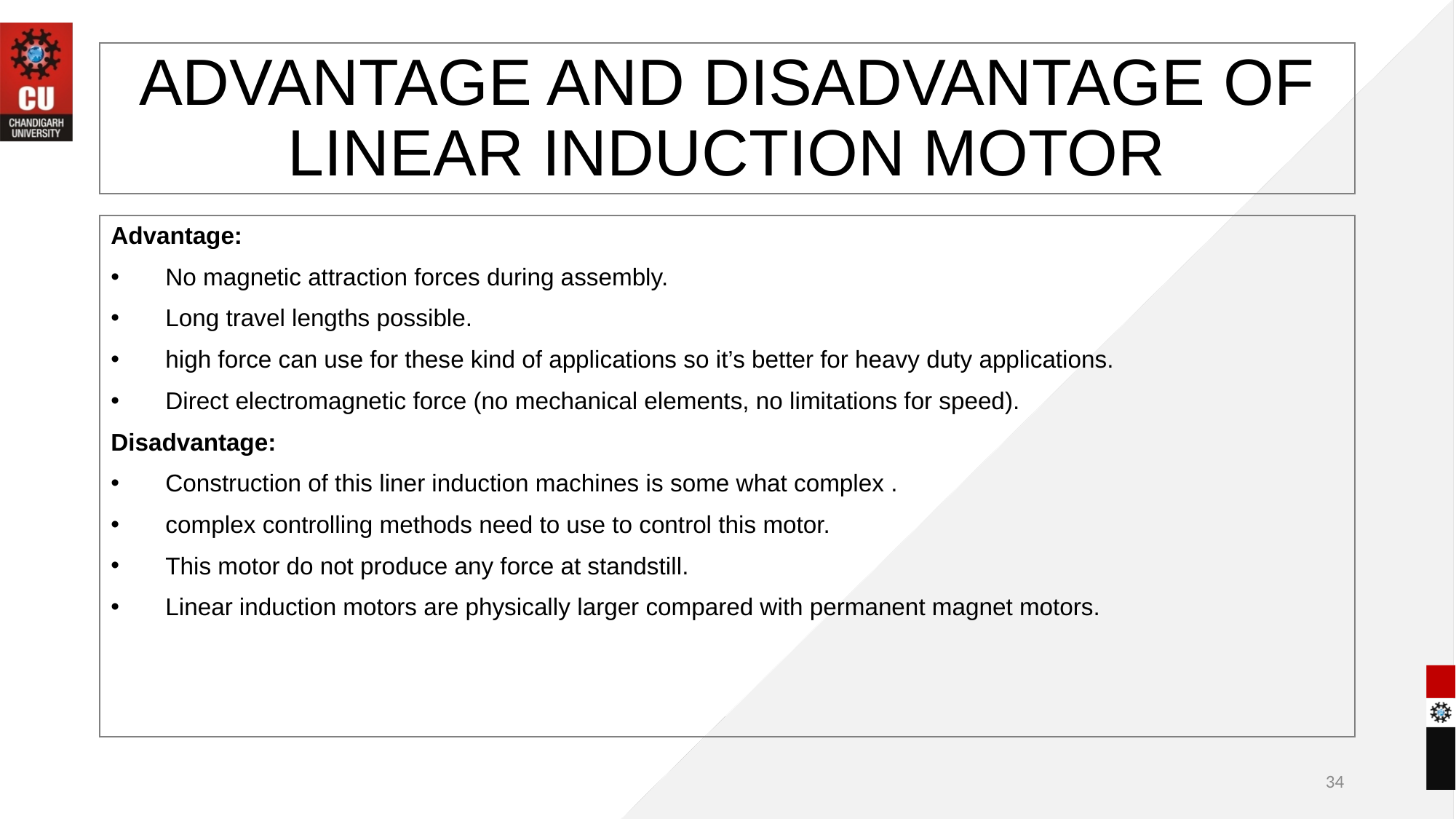

# ADVANTAGE AND DISADVANTAGE OF LINEAR INDUCTION MOTOR

Advantage:
No magnetic attraction forces during assembly.
Long travel lengths possible.
high force can use for these kind of applications so it’s better for heavy duty applications.
Direct electromagnetic force (no mechanical elements, no limitations for speed).
Disadvantage:
Construction of this liner induction machines is some what complex .
complex controlling methods need to use to control this motor.
This motor do not produce any force at standstill.
Linear induction motors are physically larger compared with permanent magnet motors.

34